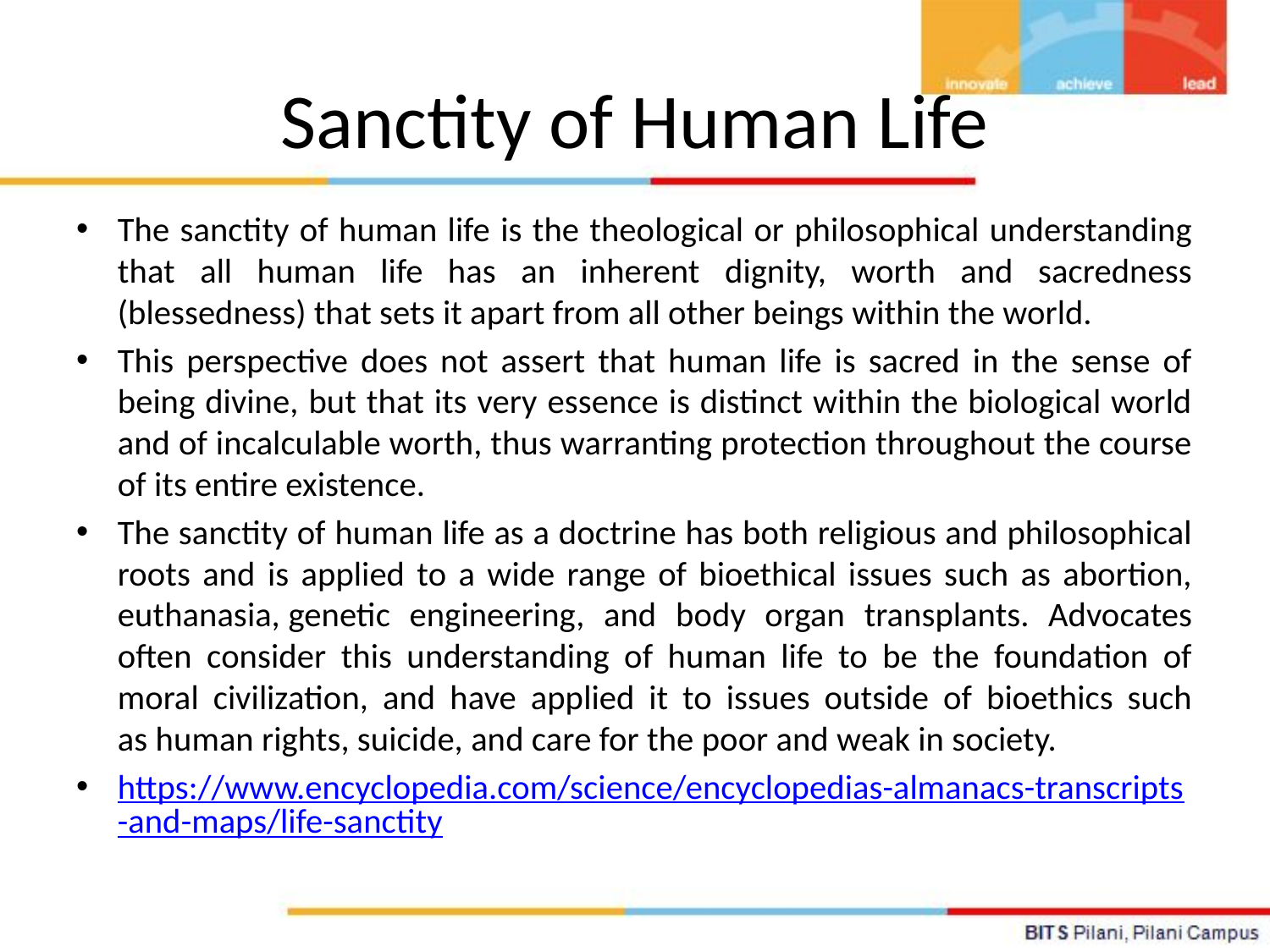

# Sanctity of Human Life
The sanctity of human life is the theological or philosophical understanding that all human life has an inherent dignity, worth and sacredness (blessedness) that sets it apart from all other beings within the world.
This perspective does not assert that human life is sacred in the sense of being divine, but that its very essence is distinct within the biological world and of incalculable worth, thus warranting protection throughout the course of its entire existence.
The sanctity of human life as a doctrine has both religious and philosophical roots and is applied to a wide range of bioethical issues such as abortion, euthanasia, genetic engineering, and body organ transplants. Advocates often consider this understanding of human life to be the foundation of moral civilization, and have applied it to issues outside of bioethics such as human rights, suicide, and care for the poor and weak in society.
https://www.encyclopedia.com/science/encyclopedias-almanacs-transcripts-and-maps/life-sanctity